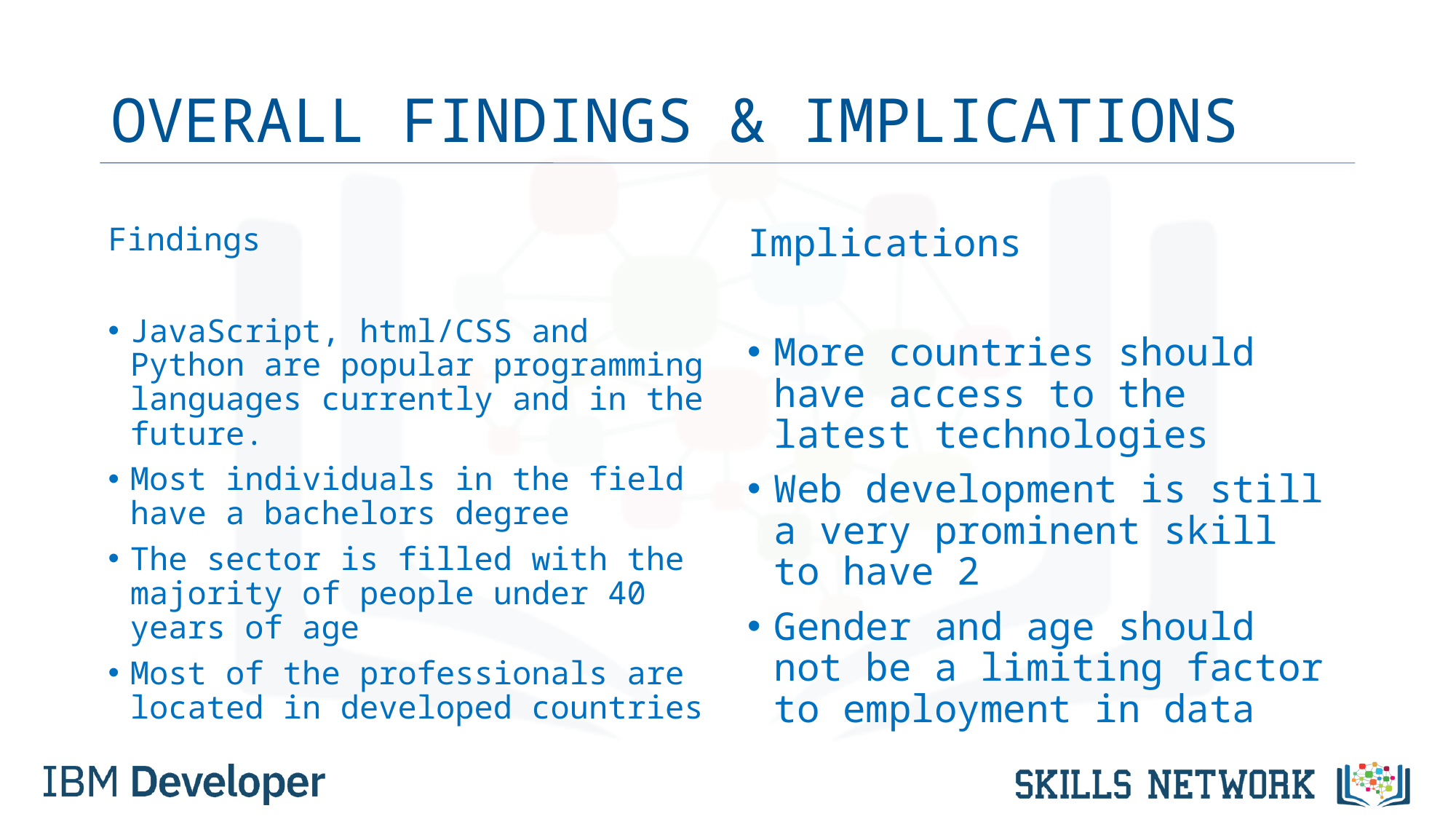

# OVERALL FINDINGS & IMPLICATIONS
Findings

JavaScript, html/CSS and Python are popular programming languages currently and in the future.
Most individuals in the field have a bachelors degree
The sector is filled with the majority of people under 40 years of age
Most of the professionals are located in developed countries
Implications

More countries should have access to the latest technologies
Web development is still a very prominent skill to have 2
Gender and age should not be a limiting factor to employment in data